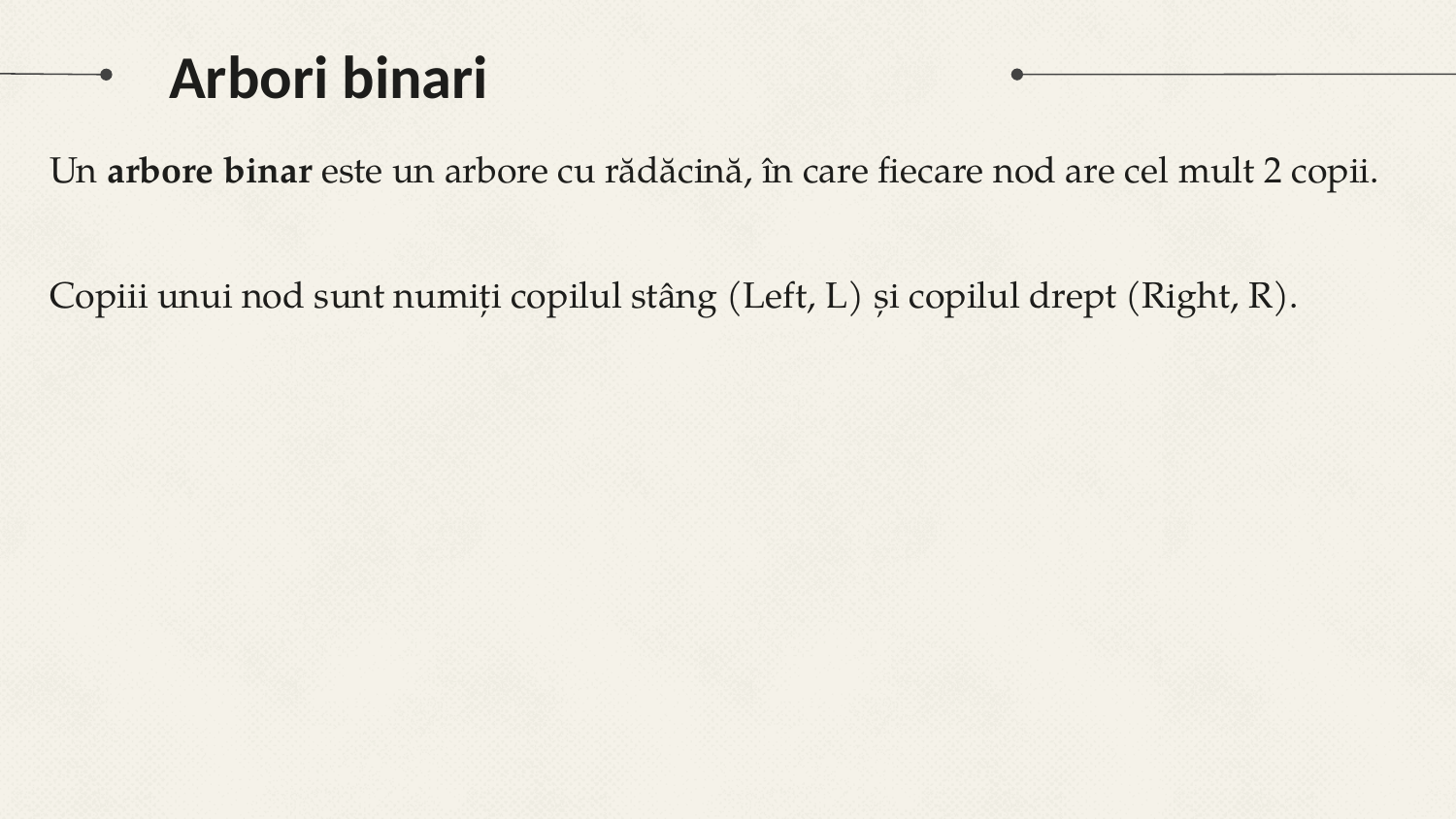

# Arbori binari
Un arbore binar este un arbore cu rădăcină, în care fiecare nod are cel mult 2 copii.

Copiii unui nod sunt numiți copilul stâng (Left, L) și copilul drept (Right, R).